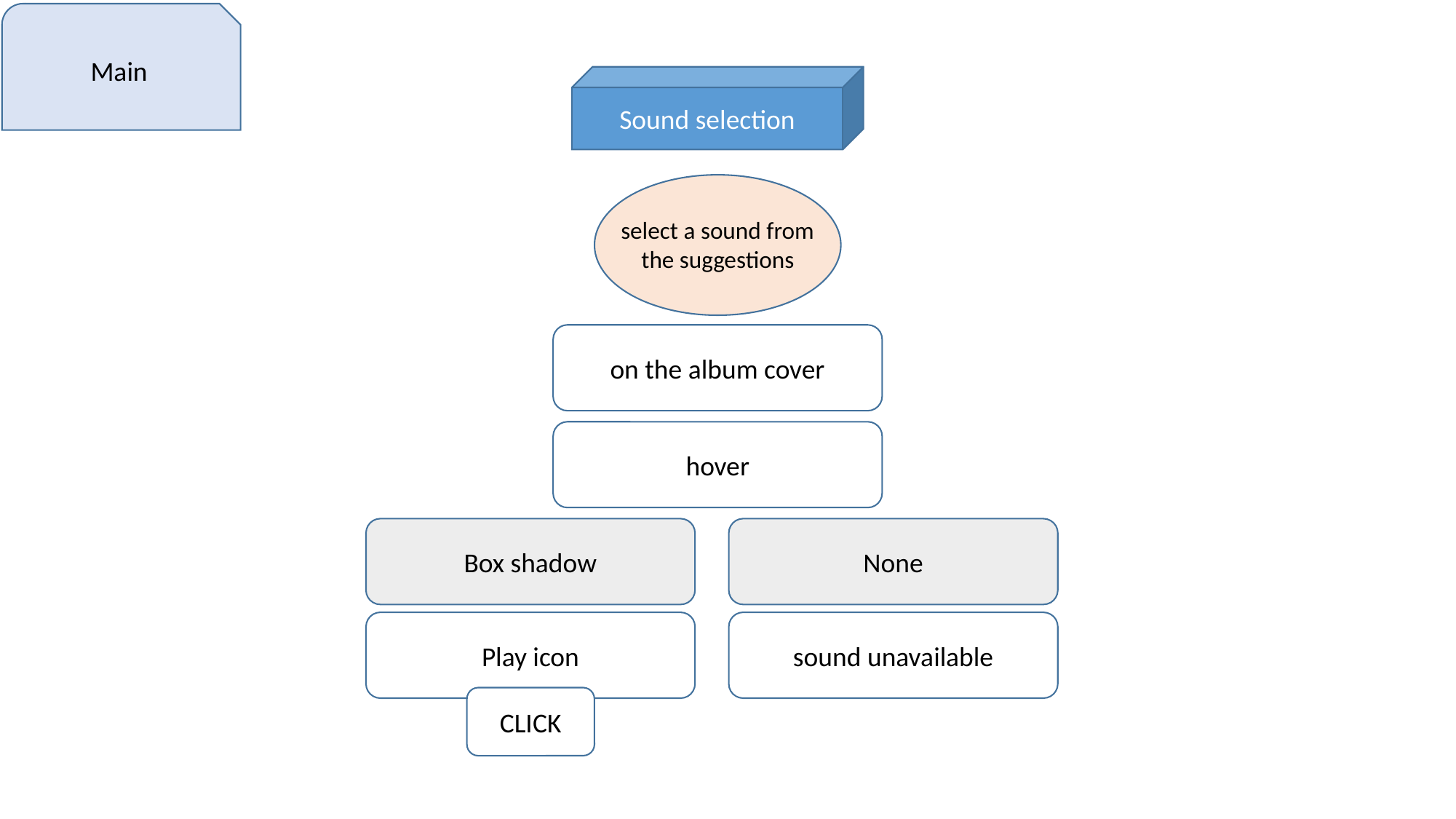

Main
Sound selection

select a sound from
the suggestions
on the album cover
hover
Box shadow
None
sound unavailable
Play icon
CLICK